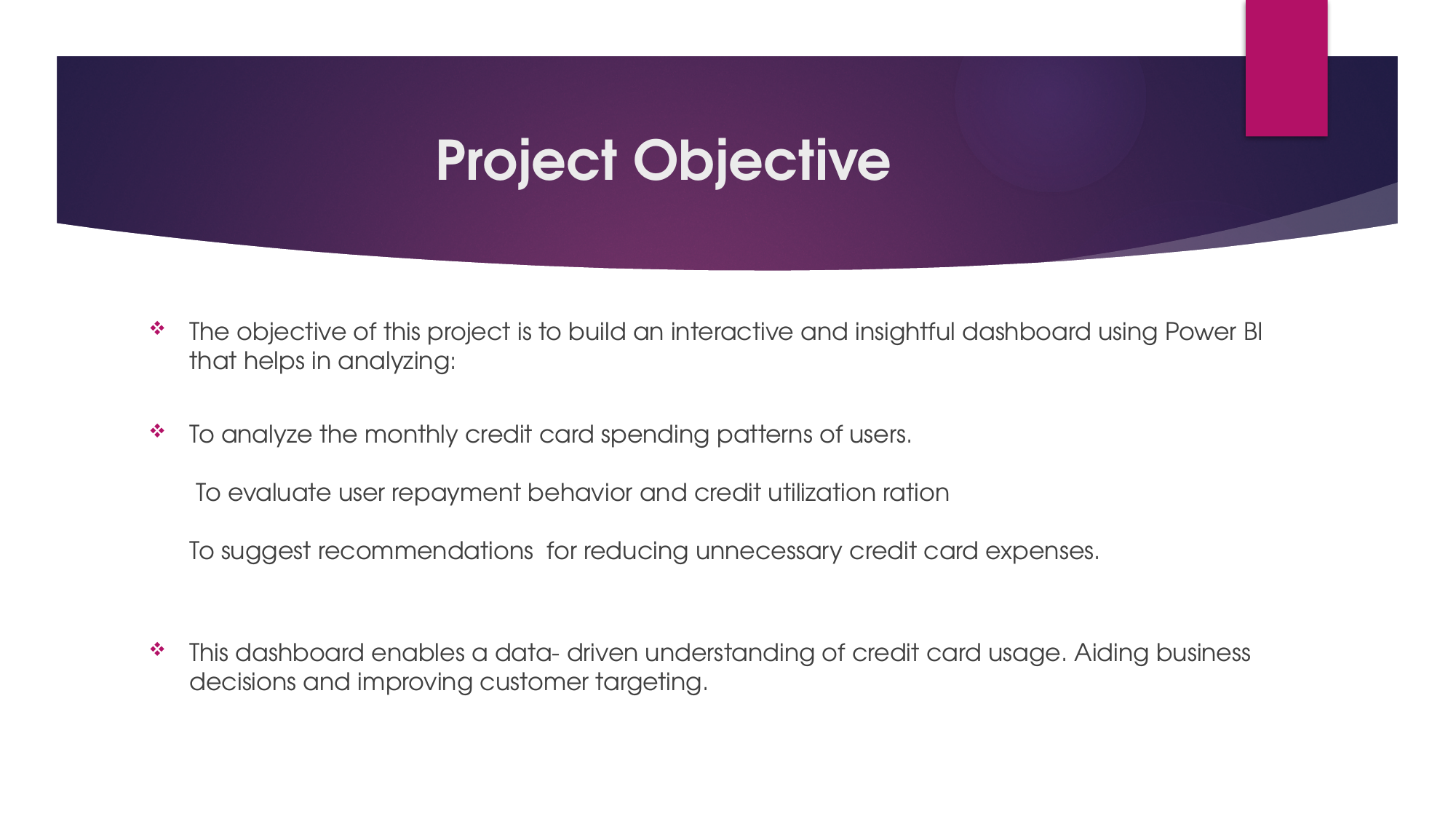

# Project Objective
The objective of this project is to build an interactive and insightful dashboard using Power BI that helps in analyzing:
To analyze the monthly credit card spending patterns of users.
 To evaluate user repayment behavior and credit utilization ration
To suggest recommendations  for reducing unnecessary credit card expenses.
This dashboard enables a data- driven understanding of credit card usage. Aiding business decisions and improving customer targeting.